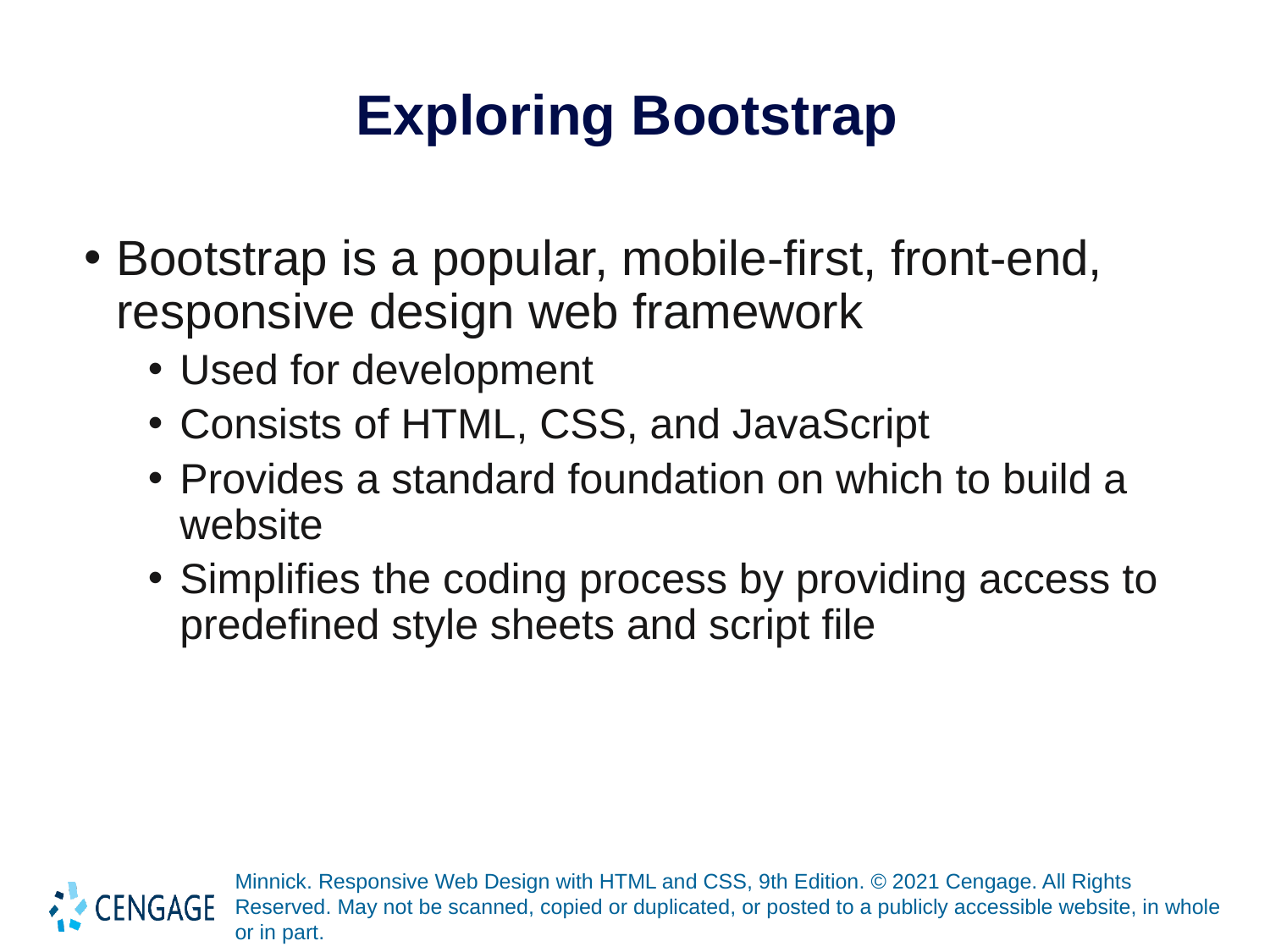

# Exploring Bootstrap
Bootstrap is a popular, mobile-first, front-end, responsive design web framework
Used for development
Consists of HTML, CSS, and JavaScript
Provides a standard foundation on which to build a website
Simplifies the coding process by providing access to predefined style sheets and script file
Minnick. Responsive Web Design with HTML and CSS, 9th Edition. © 2021 Cengage. All Rights Reserved. May not be scanned, copied or duplicated, or posted to a publicly accessible website, in whole or in part.